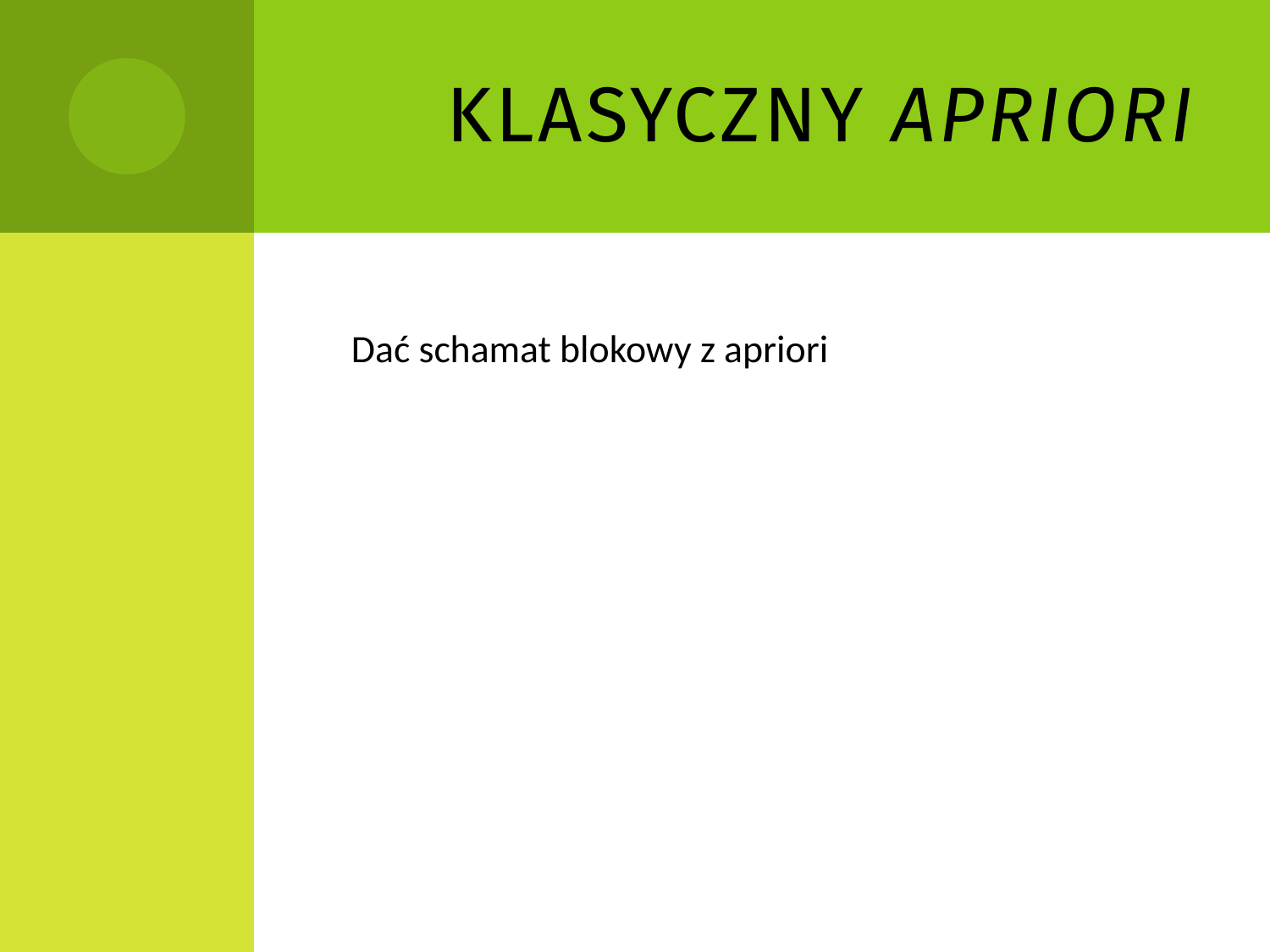

# Klasyczny apriori
Dać schamat blokowy z apriori